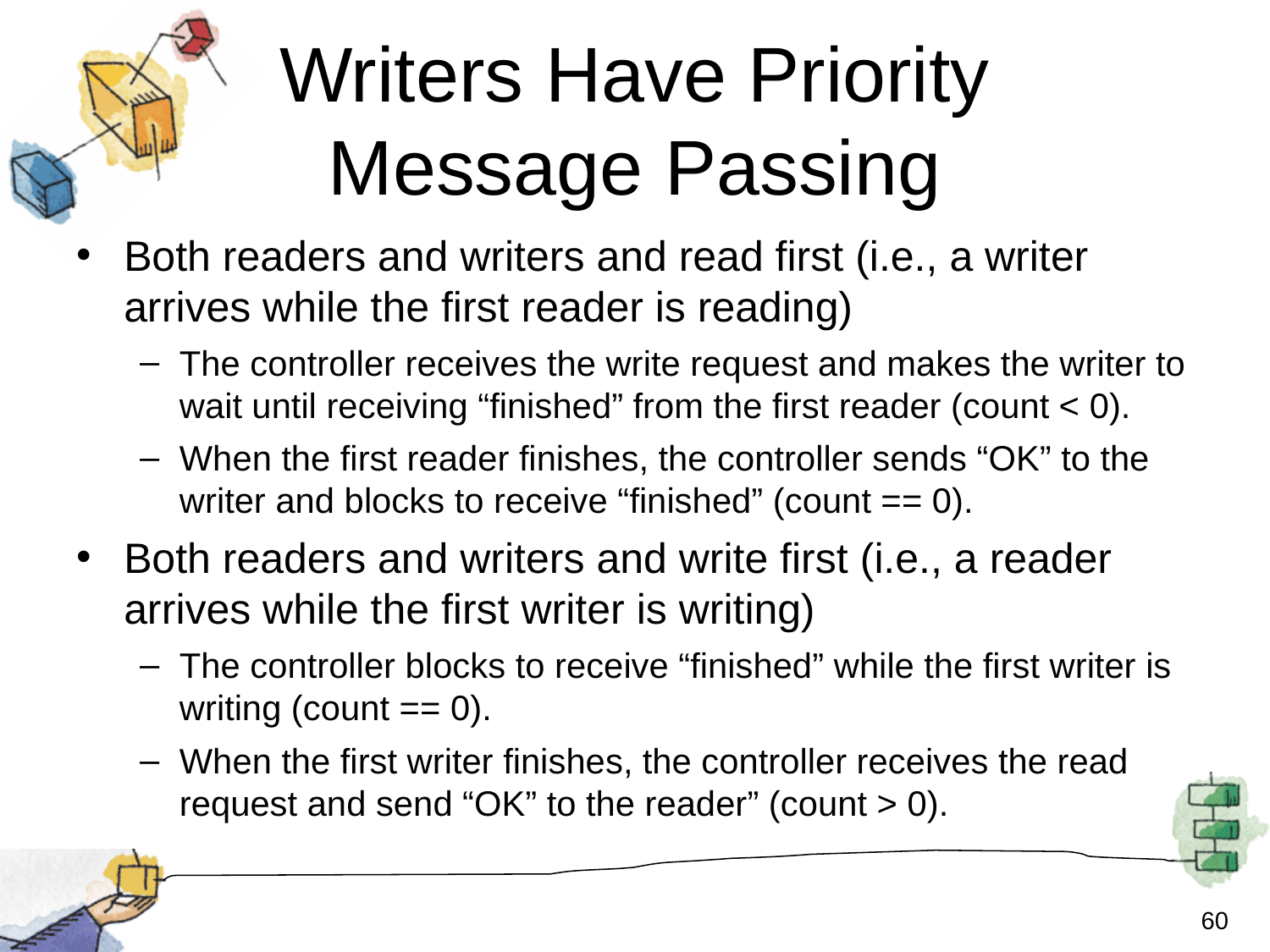

# Writers Have Priority Message Passing
Both readers and writers and read first (i.e., a writer arrives while the first reader is reading)
The controller receives the write request and makes the writer to wait until receiving “finished” from the first reader (count < 0).
When the first reader finishes, the controller sends “OK” to the writer and blocks to receive “finished” (count == 0).
Both readers and writers and write first (i.e., a reader arrives while the first writer is writing)
The controller blocks to receive “finished” while the first writer is writing (count == 0).
When the first writer finishes, the controller receives the read request and send “OK” to the reader” (count > 0).